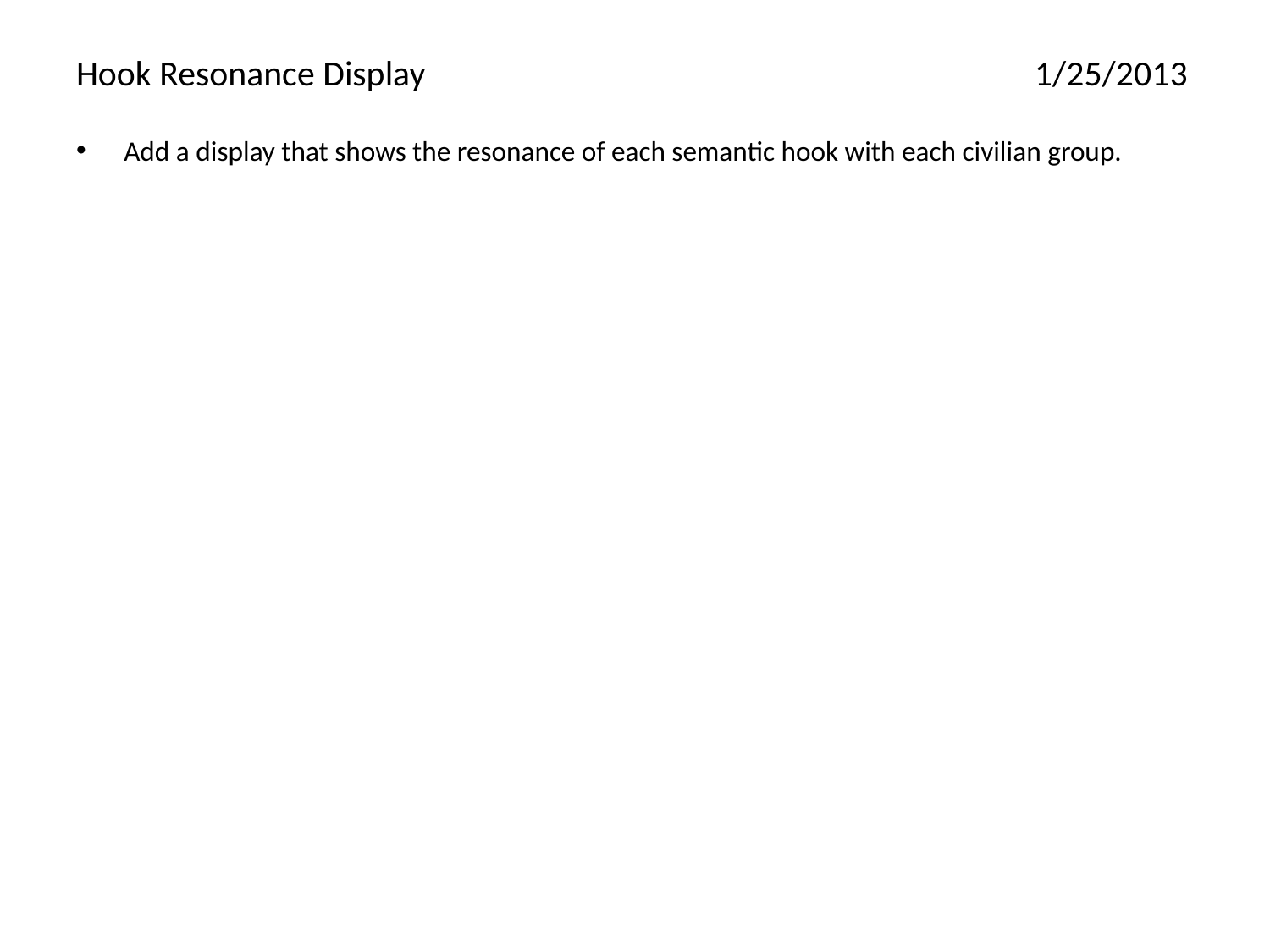

# Hook Resonance Display	1/25/2013
Add a display that shows the resonance of each semantic hook with each civilian group.